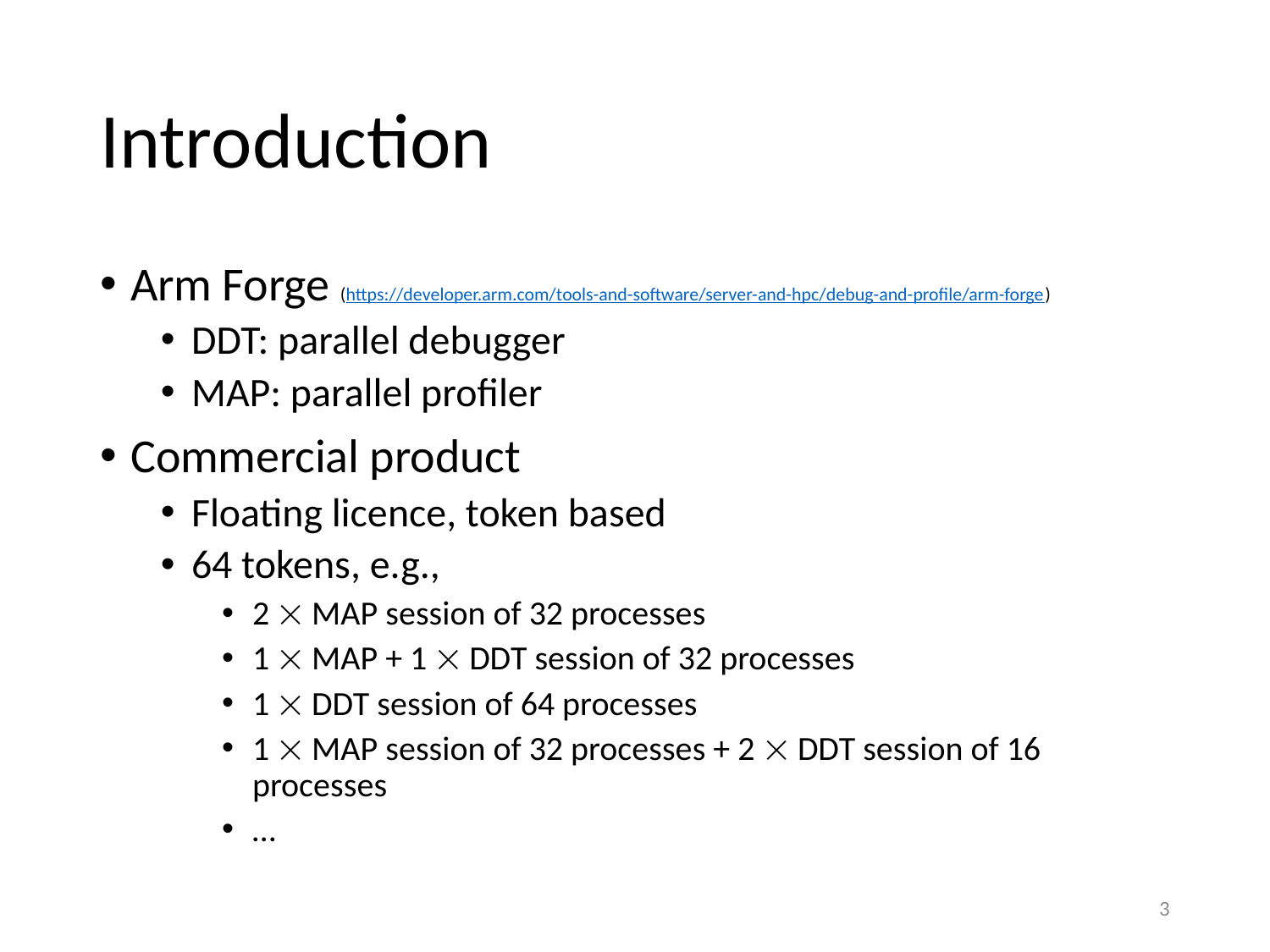

# Introduction
Arm Forge (https://developer.arm.com/tools-and-software/server-and-hpc/debug-and-profile/arm-forge)
DDT: parallel debugger
MAP: parallel profiler
Commercial product
Floating licence, token based
64 tokens, e.g.,
2 × MAP session of 32 processes
1 × MAP + 1 × DDT session of 32 processes
1 × DDT session of 64 processes
1 × MAP session of 32 processes + 2 × DDT session of 16 processes
…
3